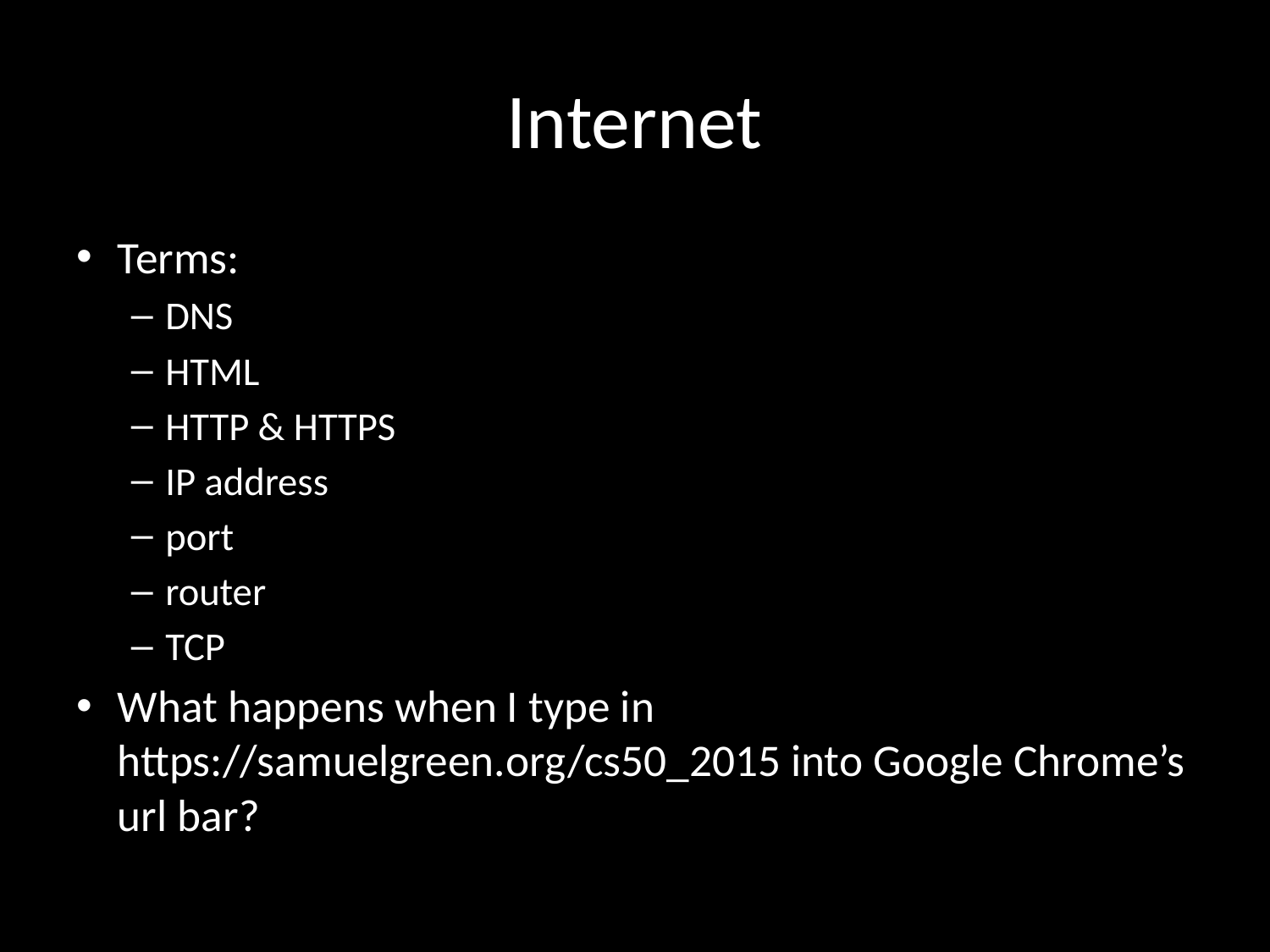

# Internet
Terms:
DNS
HTML
HTTP & HTTPS
IP address
port
router
TCP
What happens when I type in https://samuelgreen.org/cs50_2015 into Google Chrome’s url bar?